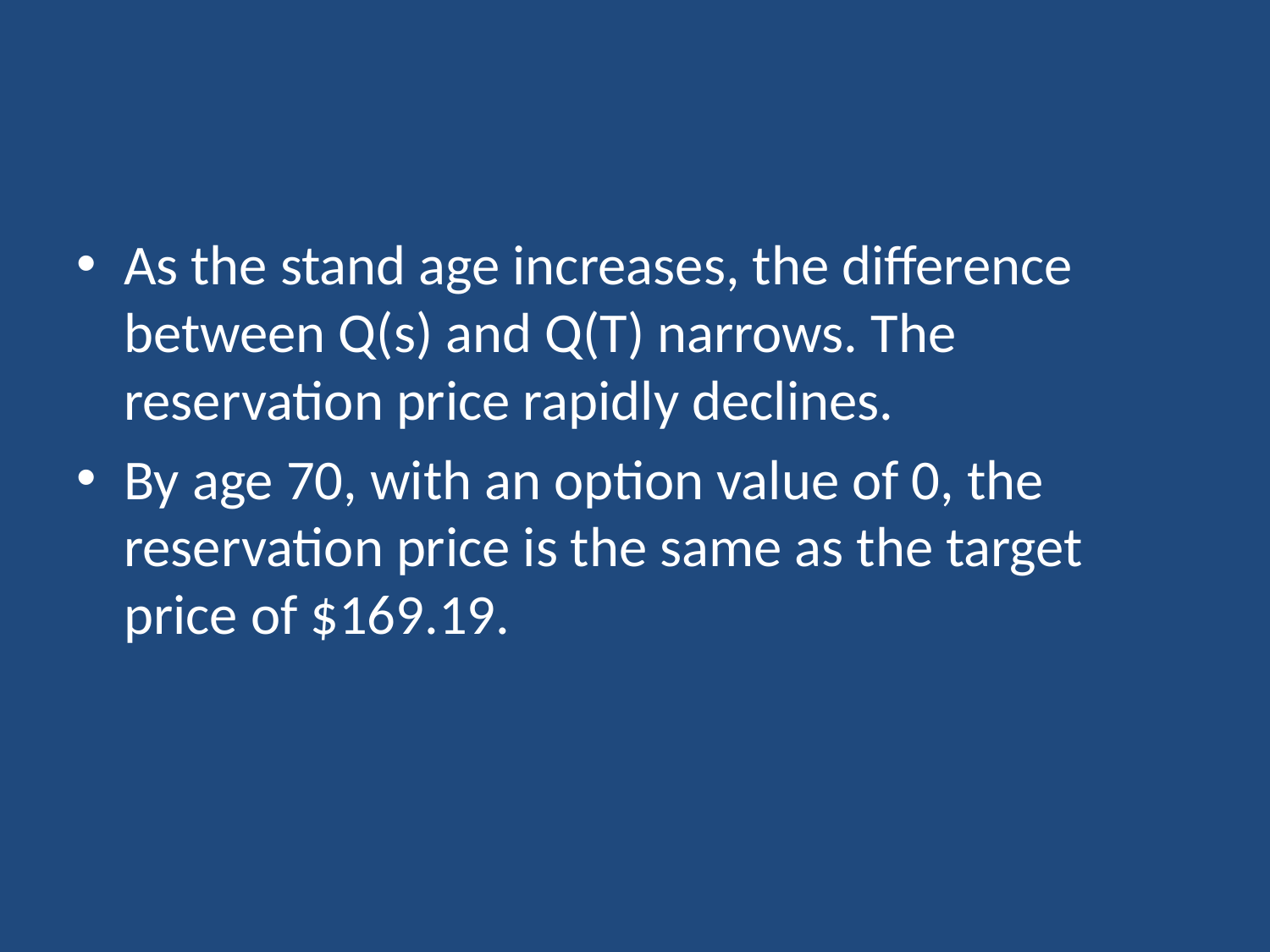

#
As the stand age increases, the difference between Q(s) and Q(T) narrows. The reservation price rapidly declines.
By age 70, with an option value of 0, the reservation price is the same as the target price of $169.19.